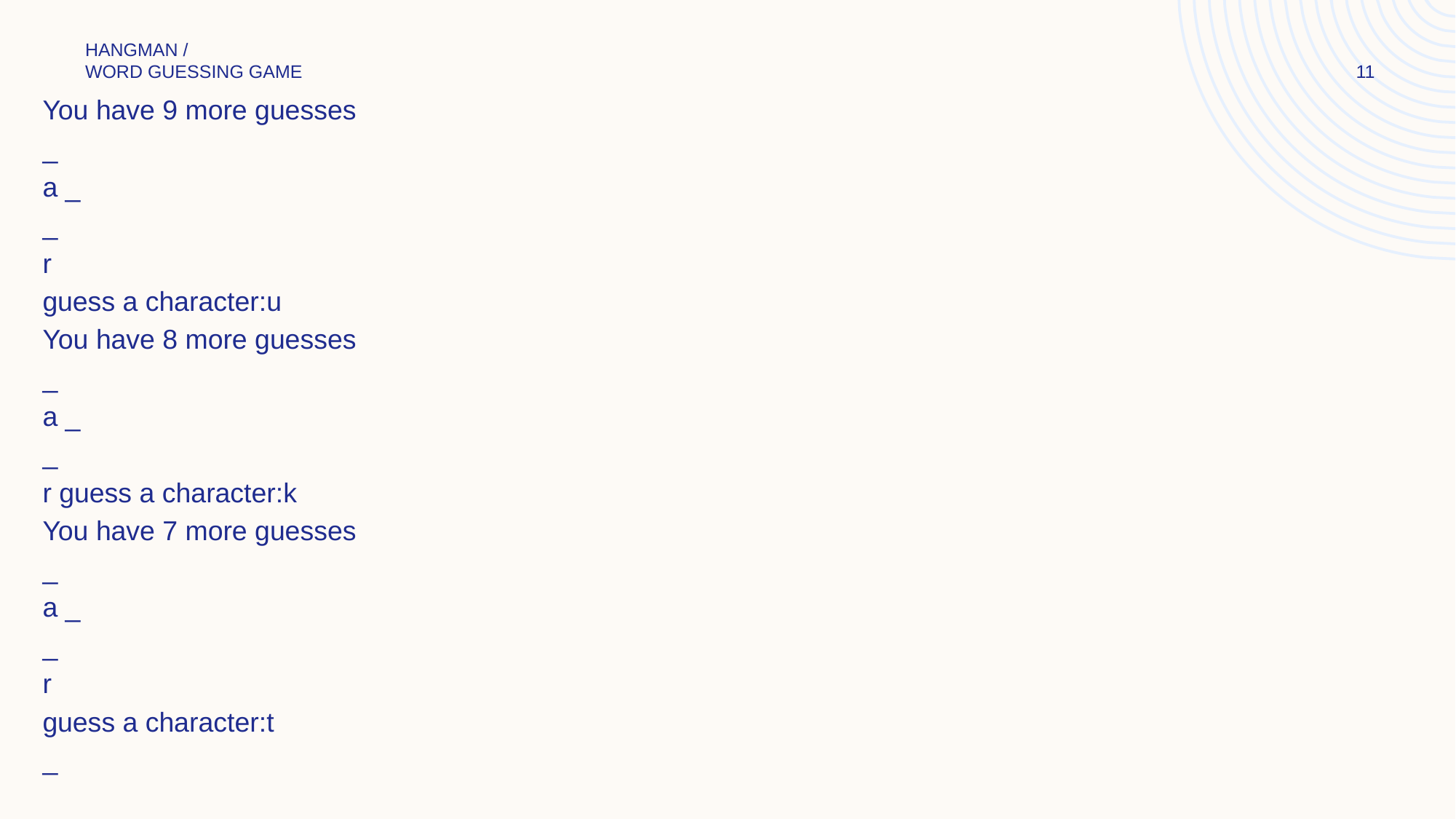

# .
HANGMAN /
WORD GUESSING GAME

11
You have 9 more guesses
_
a _
_
r
guess a character:u
You have 8 more guesses
_
a _
_
r guess a character:k
You have 7 more guesses
_
a _
_
r
guess a character:t
_